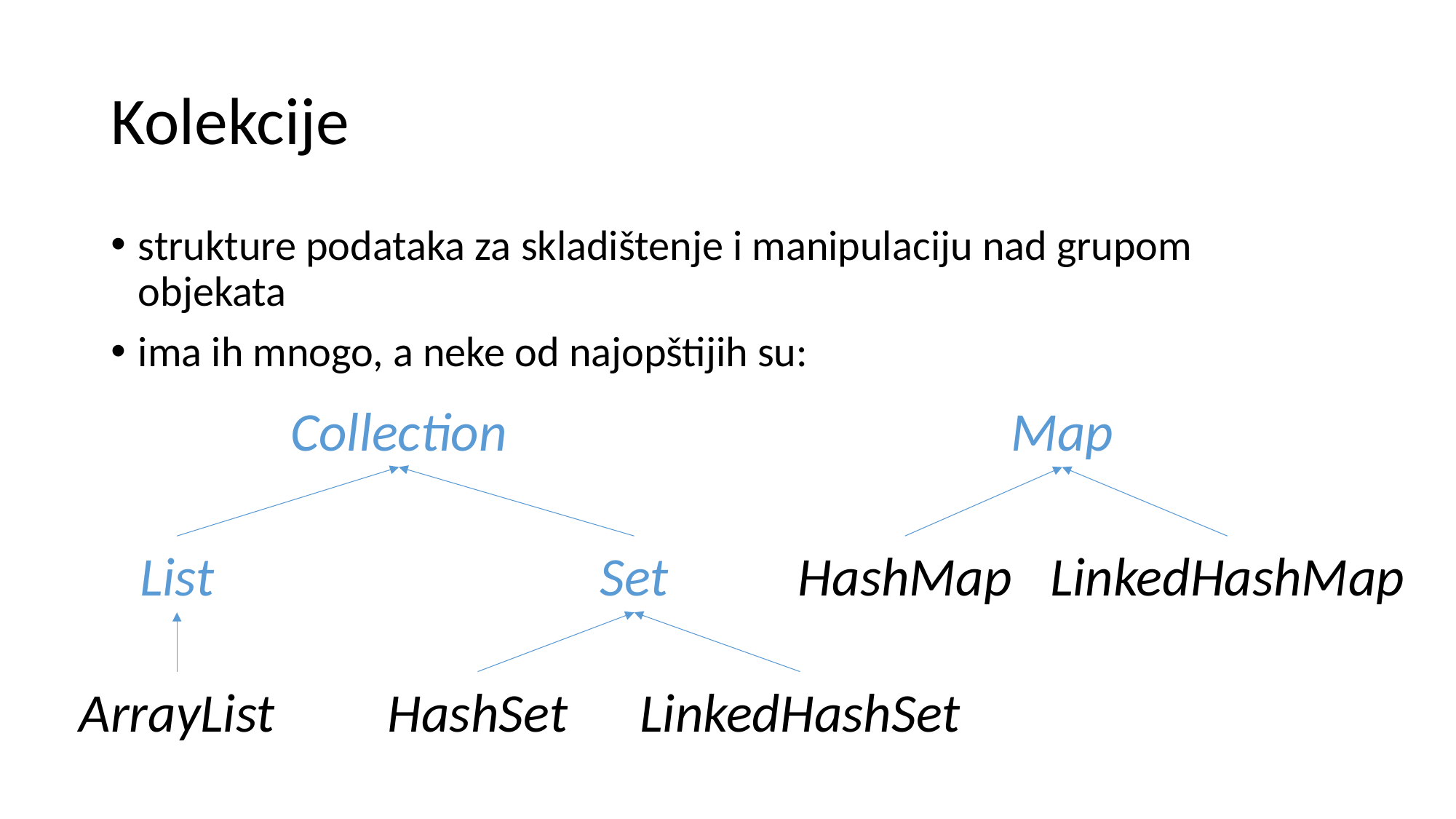

# Kolekcije
strukture podataka za skladištenje i manipulaciju nad grupom objekata
ima ih mnogo, a neke od najopštijih su:
Collection
Map
Set
HashMap
LinkedHashMap
List
ArrayList
HashSet
LinkedHashSet